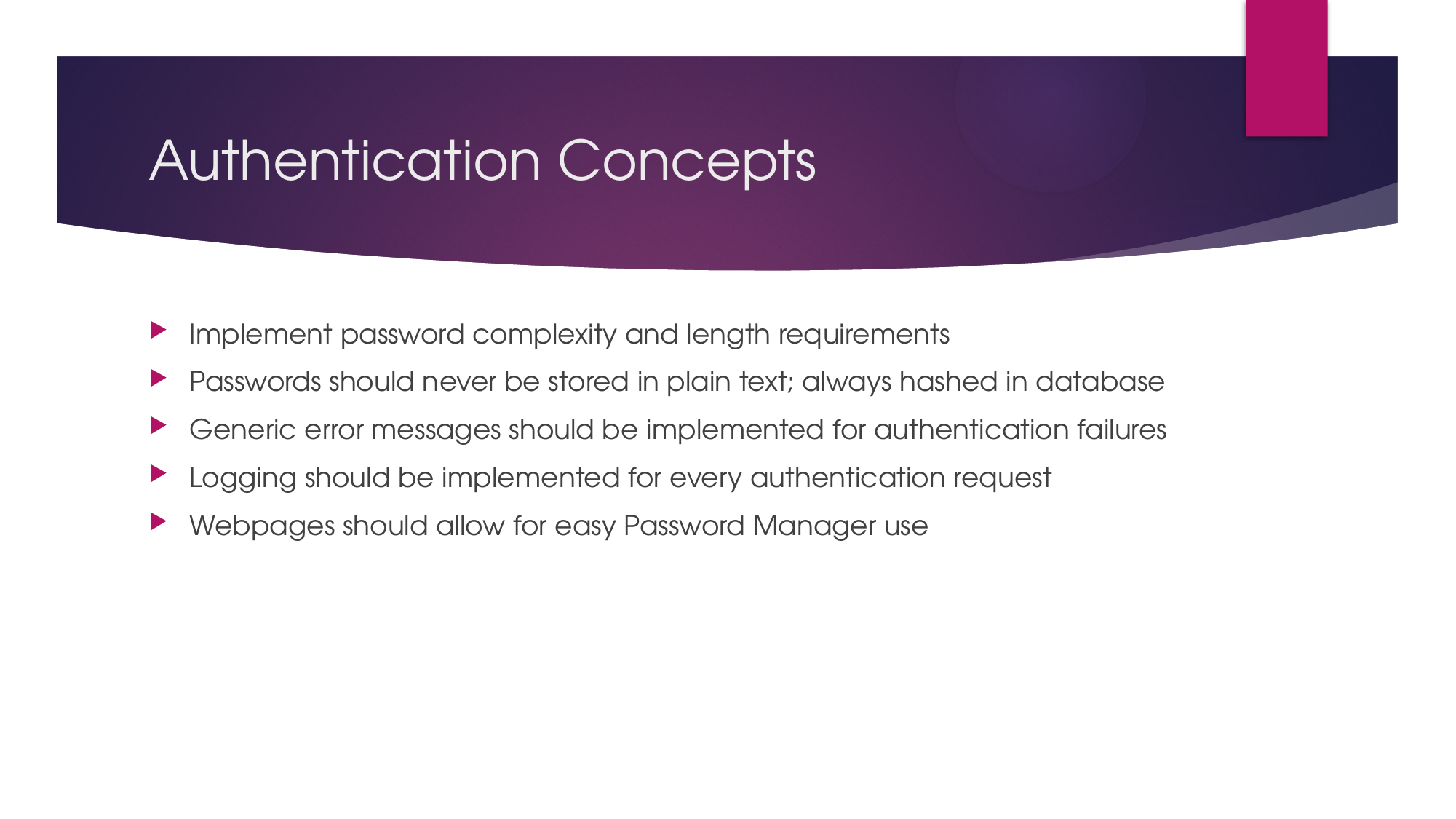

# Authentication Concepts
Implement password complexity and length requirements
Passwords should never be stored in plain text; always hashed in database
Generic error messages should be implemented for authentication failures
Logging should be implemented for every authentication request
Webpages should allow for easy Password Manager use